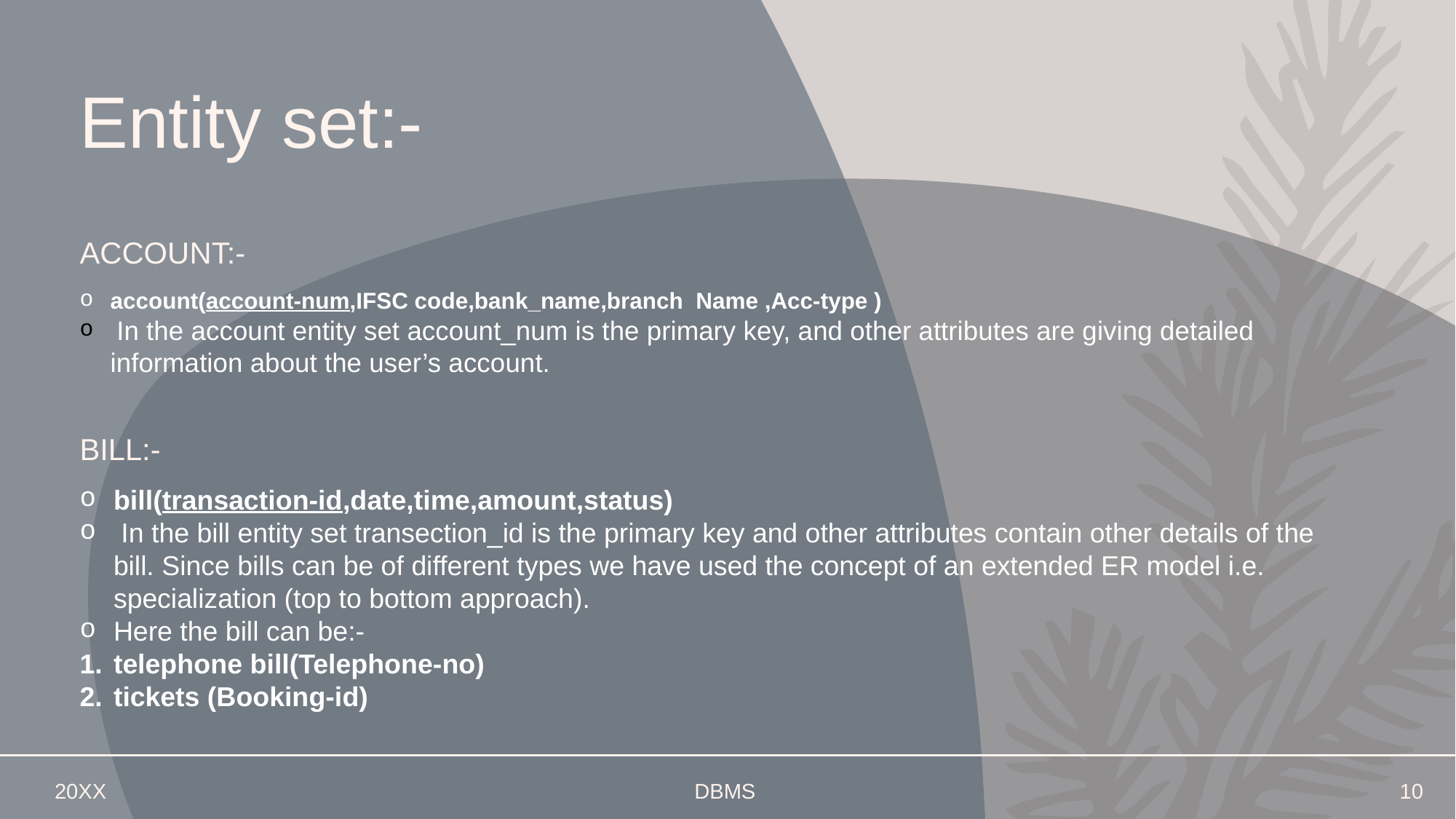

# Entity set:-
Account:-
account(account-num,IFSC code,bank_name,branch  Name ,Acc-type )
 In the account entity set account_num is the primary key, and other attributes are giving detailed information about the user’s account.

Bill:-
bill(transaction-id,date,time,amount,status)
 In the bill entity set transection_id is the primary key and other attributes contain other details of the bill. Since bills can be of different types we have used the concept of an extended ER model i.e. specialization (top to bottom approach).
Here the bill can be:-
telephone bill(Telephone-no)
tickets (Booking-id)

20XX
DBMS
10